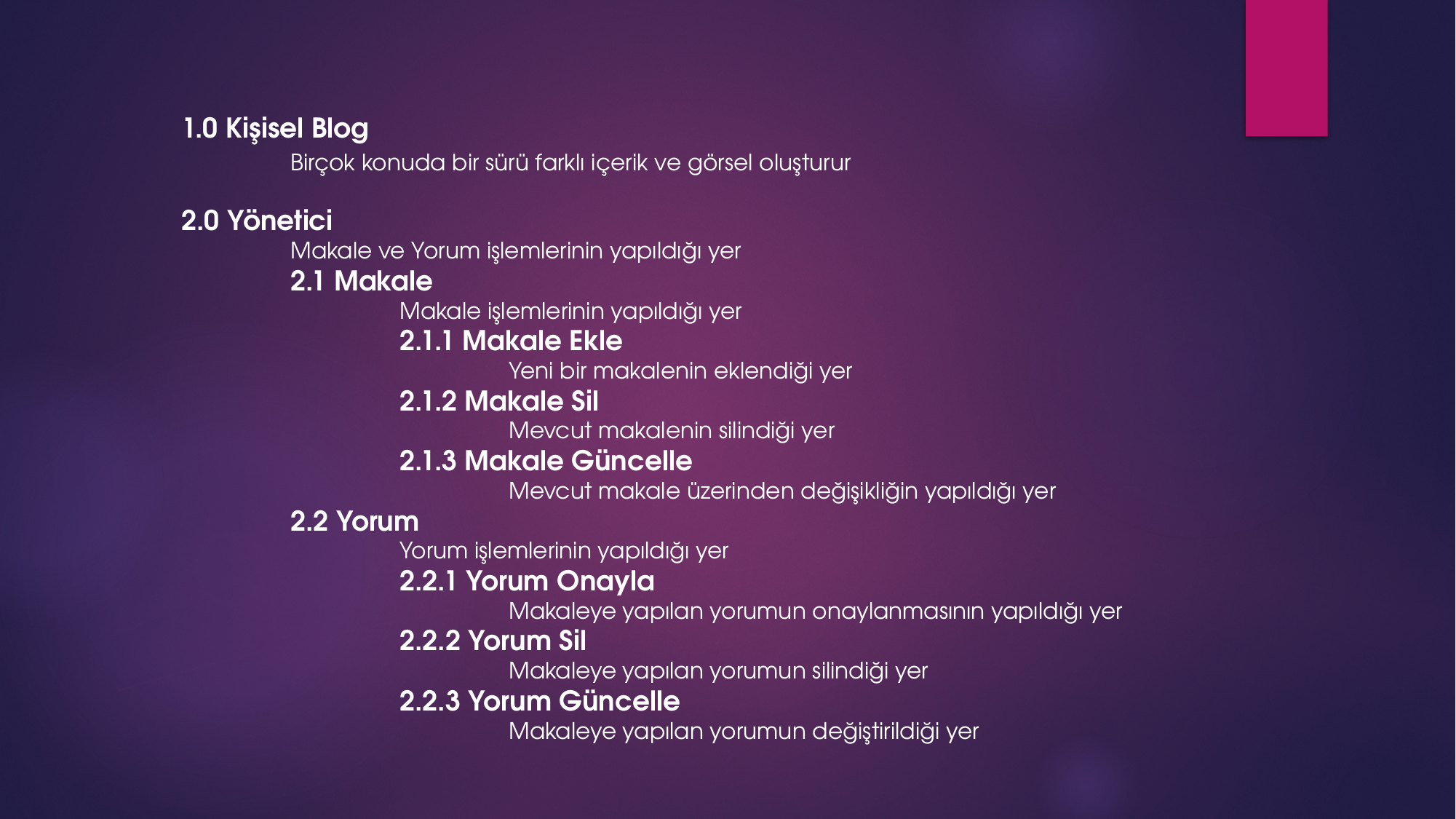

1.0 Kişisel Blog
	Birçok konuda bir sürü farklı içerik ve görsel oluşturur

2.0 Yönetici
	Makale ve Yorum işlemlerinin yapıldığı yer
	2.1 Makale
		Makale işlemlerinin yapıldığı yer
		2.1.1 Makale Ekle
			Yeni bir makalenin eklendiği yer
		2.1.2 Makale Sil
			Mevcut makalenin silindiği yer
		2.1.3 Makale Güncelle
			Mevcut makale üzerinden değişikliğin yapıldığı yer
	2.2 Yorum
		Yorum işlemlerinin yapıldığı yer
		2.2.1 Yorum Onayla
			Makaleye yapılan yorumun onaylanmasının yapıldığı yer
		2.2.2 Yorum Sil
			Makaleye yapılan yorumun silindiği yer
		2.2.3 Yorum Güncelle
			Makaleye yapılan yorumun değiştirildiği yer